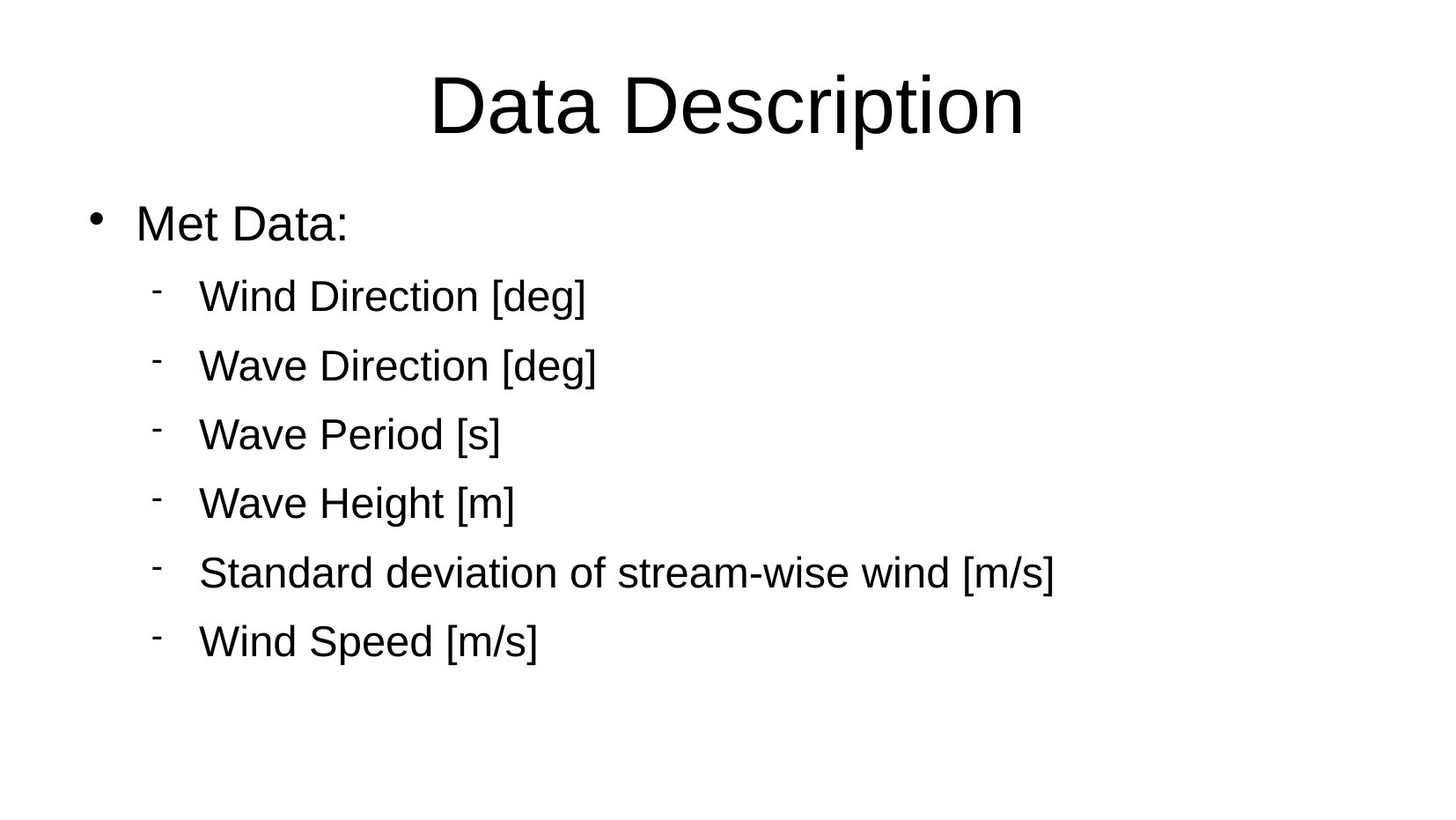

Data Description
Met Data:
Wind Direction [deg]
Wave Direction [deg]
Wave Period [s]
Wave Height [m]
Standard deviation of stream-wise wind [m/s]
Wind Speed [m/s]